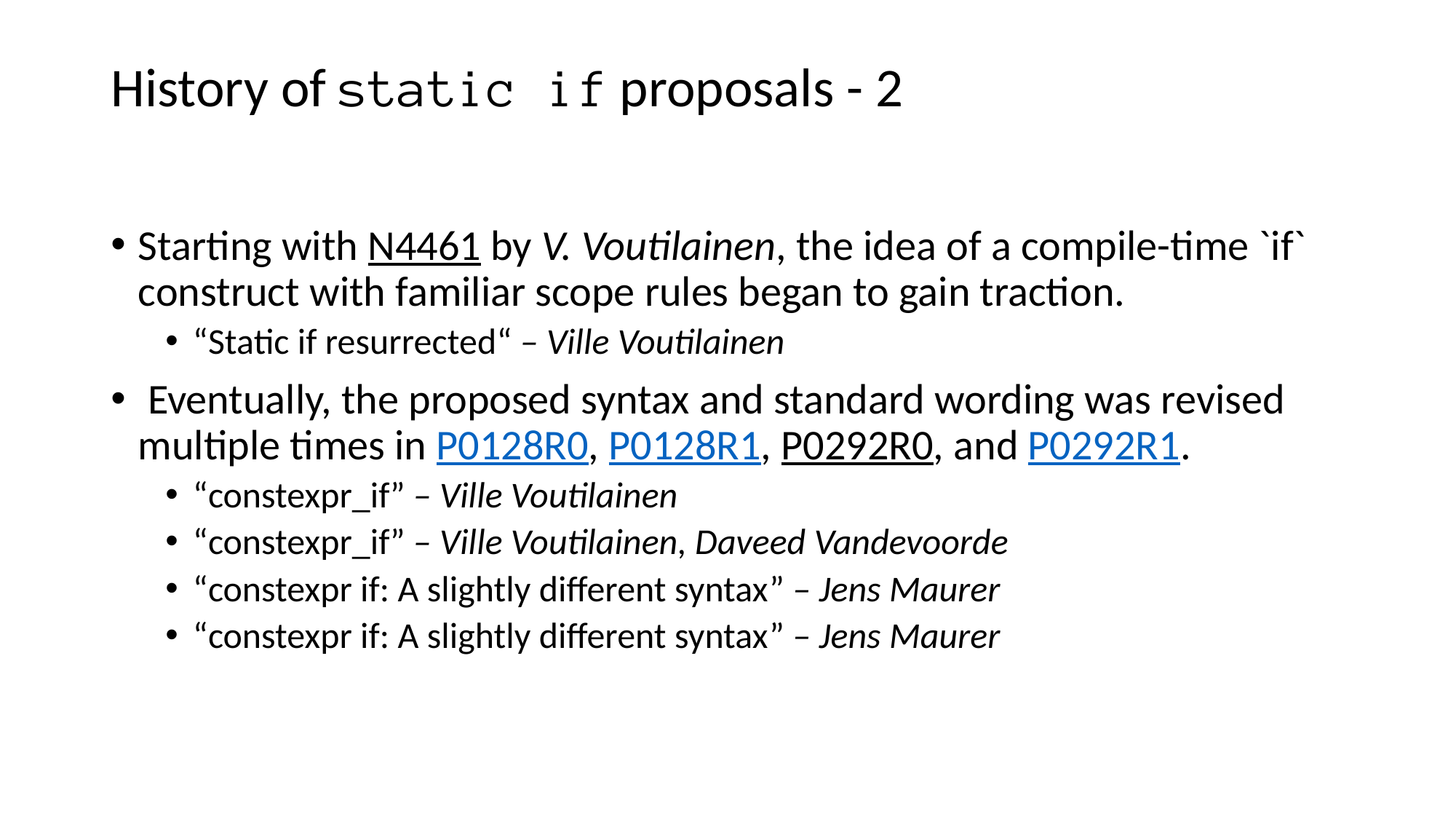

# History of static if proposals - 2
Starting with N4461 by V. Voutilainen, the idea of a compile-time `if` construct with familiar scope rules began to gain traction.
“Static if resurrected“ – Ville Voutilainen
 Eventually, the proposed syntax and standard wording was revised multiple times in P0128R0, P0128R1, P0292R0, and P0292R1.
“constexpr_if” – Ville Voutilainen
“constexpr_if” – Ville Voutilainen, Daveed Vandevoorde
“constexpr if: A slightly different syntax” – Jens Maurer
“constexpr if: A slightly different syntax” – Jens Maurer